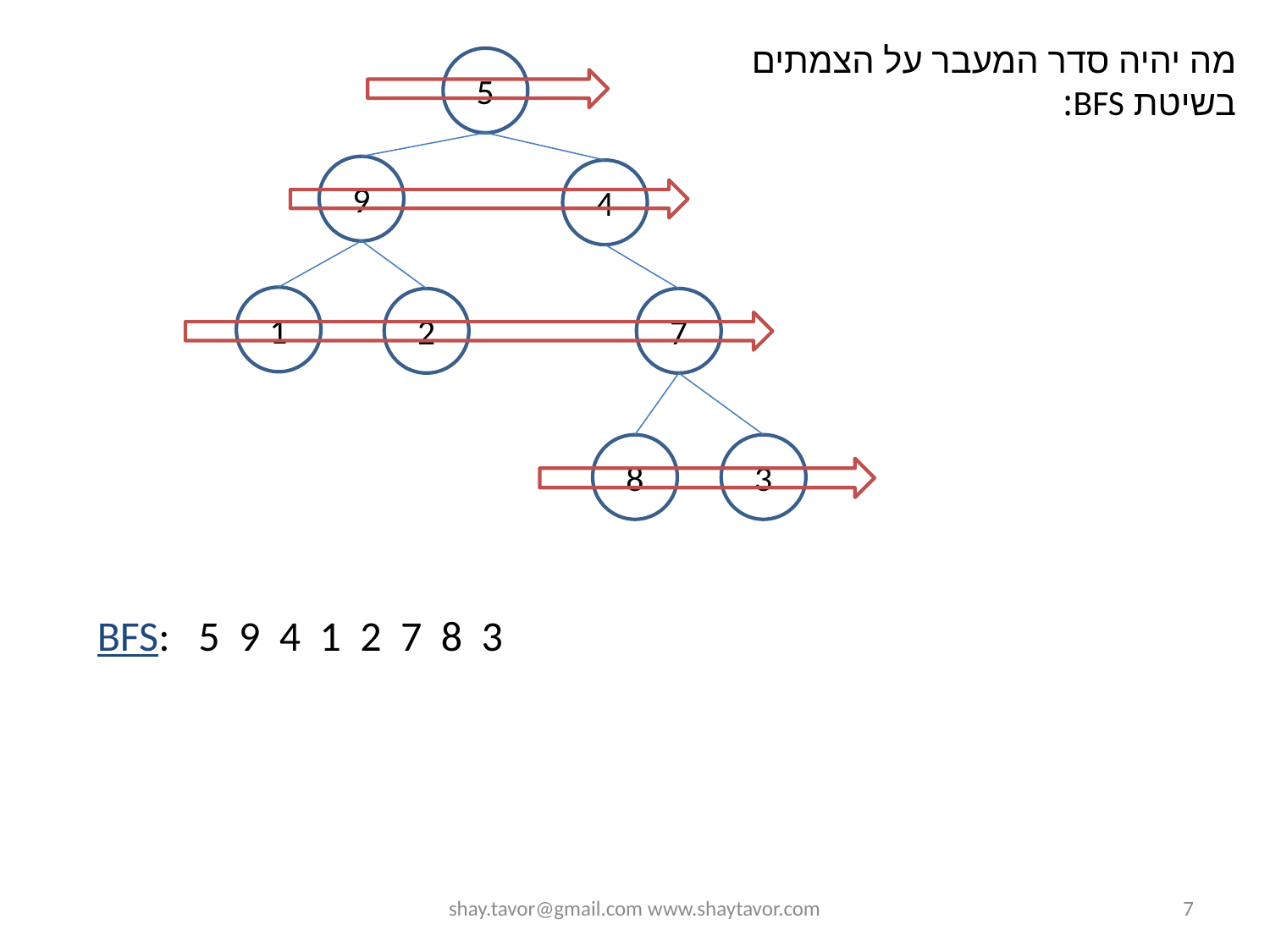

מה יהיה סדר המעבר על הצמתים בשיטת BFS:
5

9
4

1
2
7

8
3

BFS:   5  9  4  1  2  7  8  3
shay.tavor@gmail.com www.shaytavor.com
7